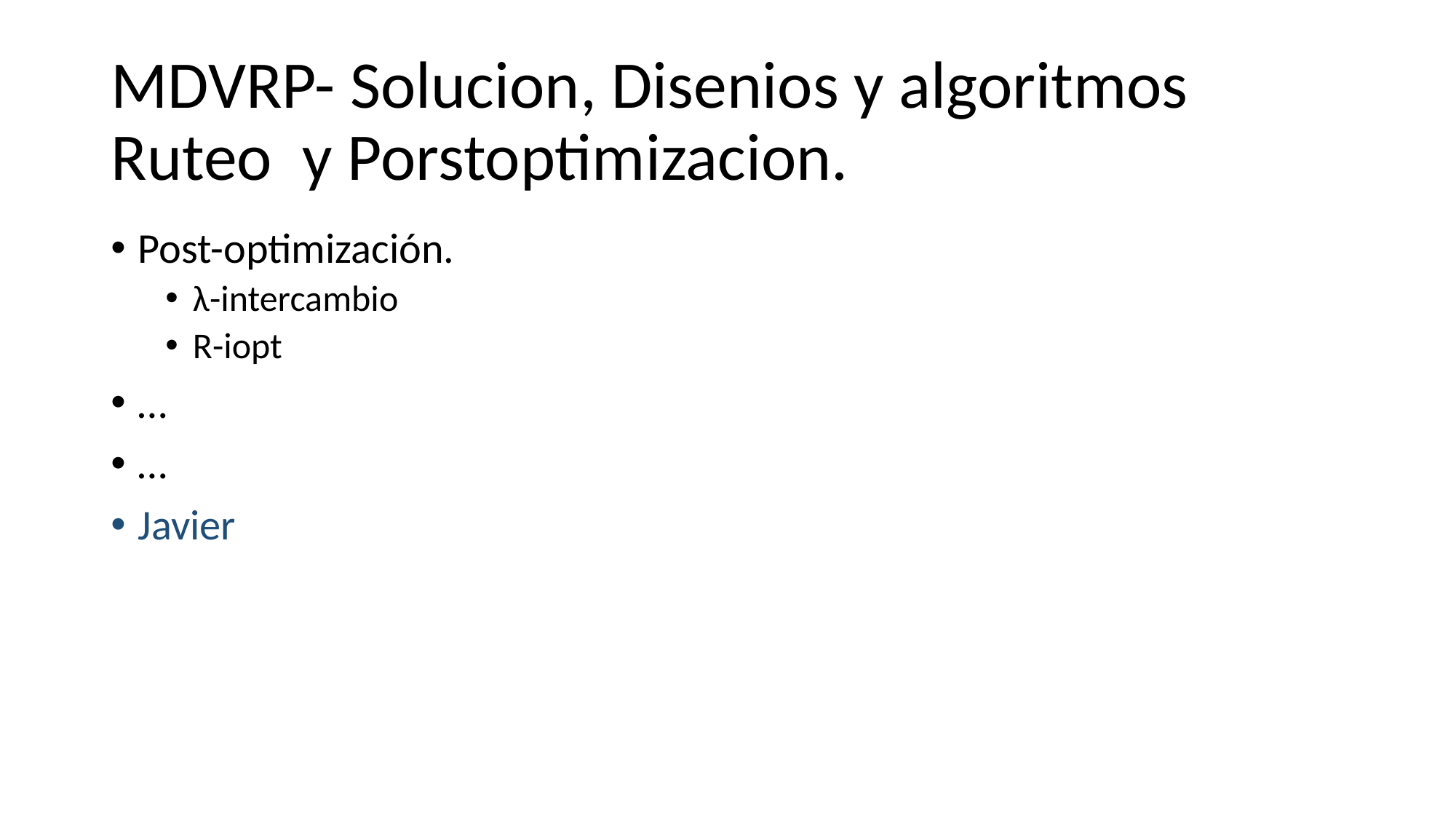

# MDVRP- Solucion, Disenios y algoritmos Ruteo  y Porstoptimizacion.
Post-optimización.
λ-intercambio
R-iopt
…
…
Javier